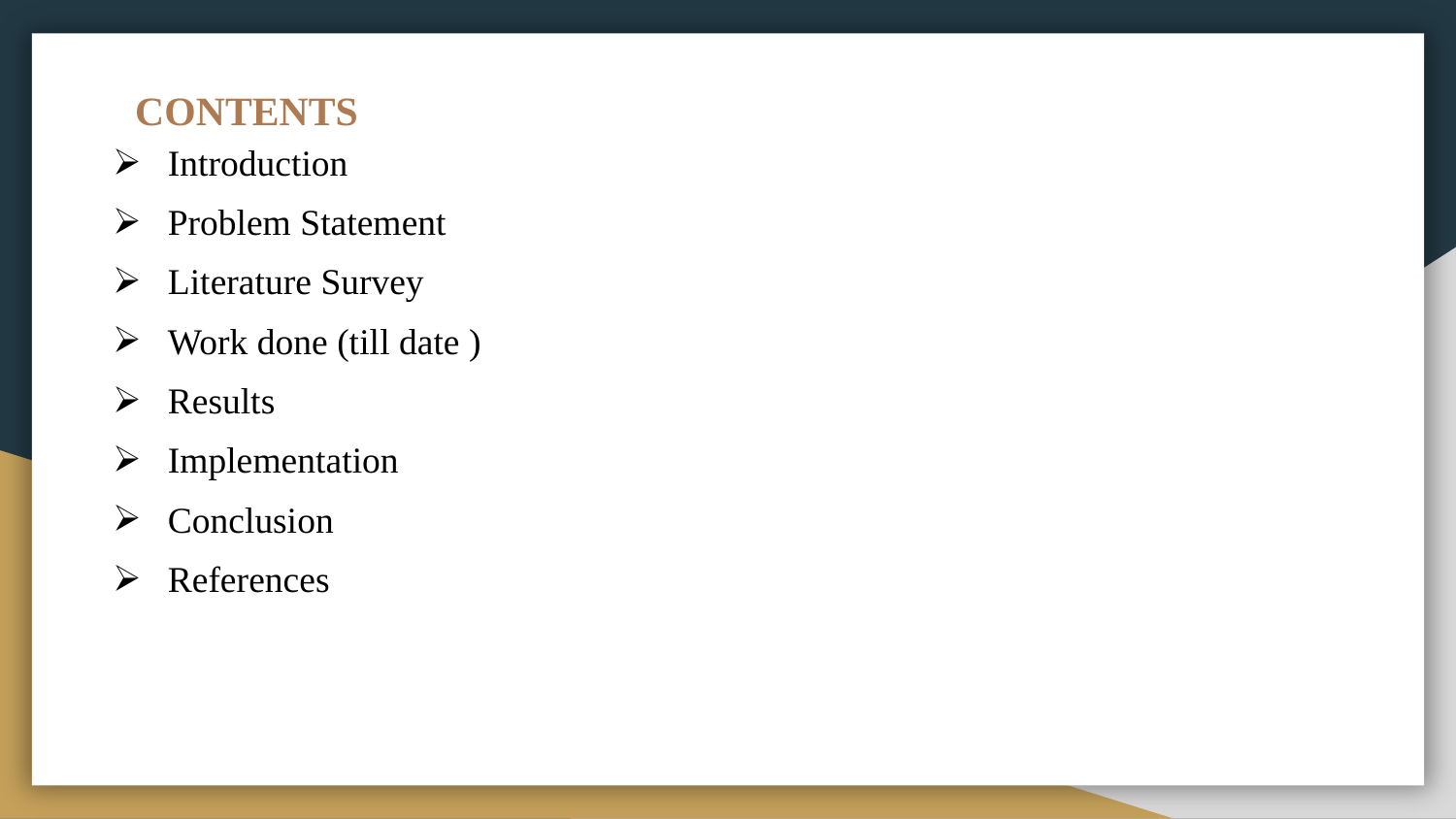

# CONTENTS
Introduction
Problem Statement
Literature Survey
Work done (till date )
Results
Implementation
Conclusion
References